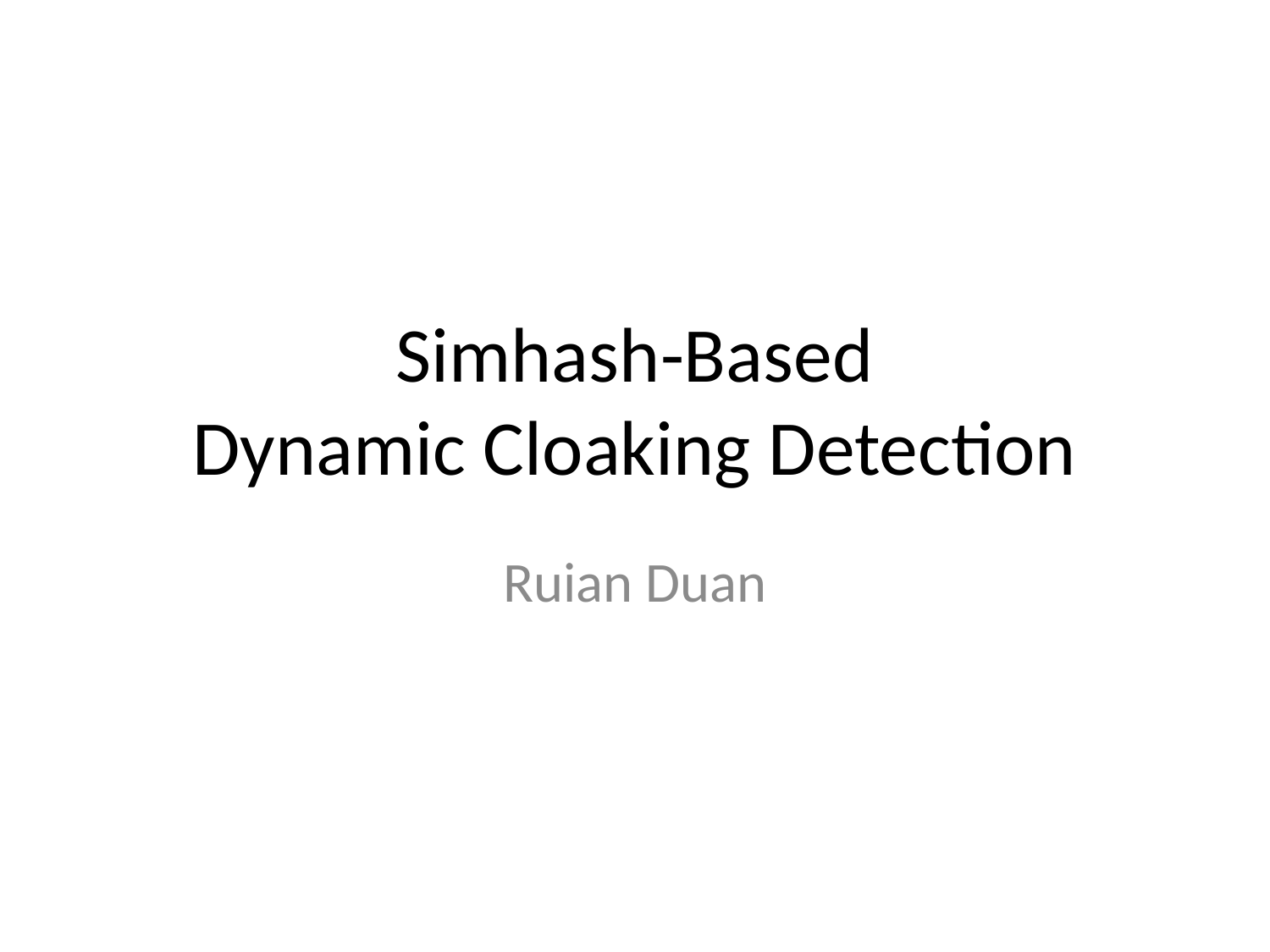

# Simhash-Based Dynamic Cloaking Detection
Ruian Duan